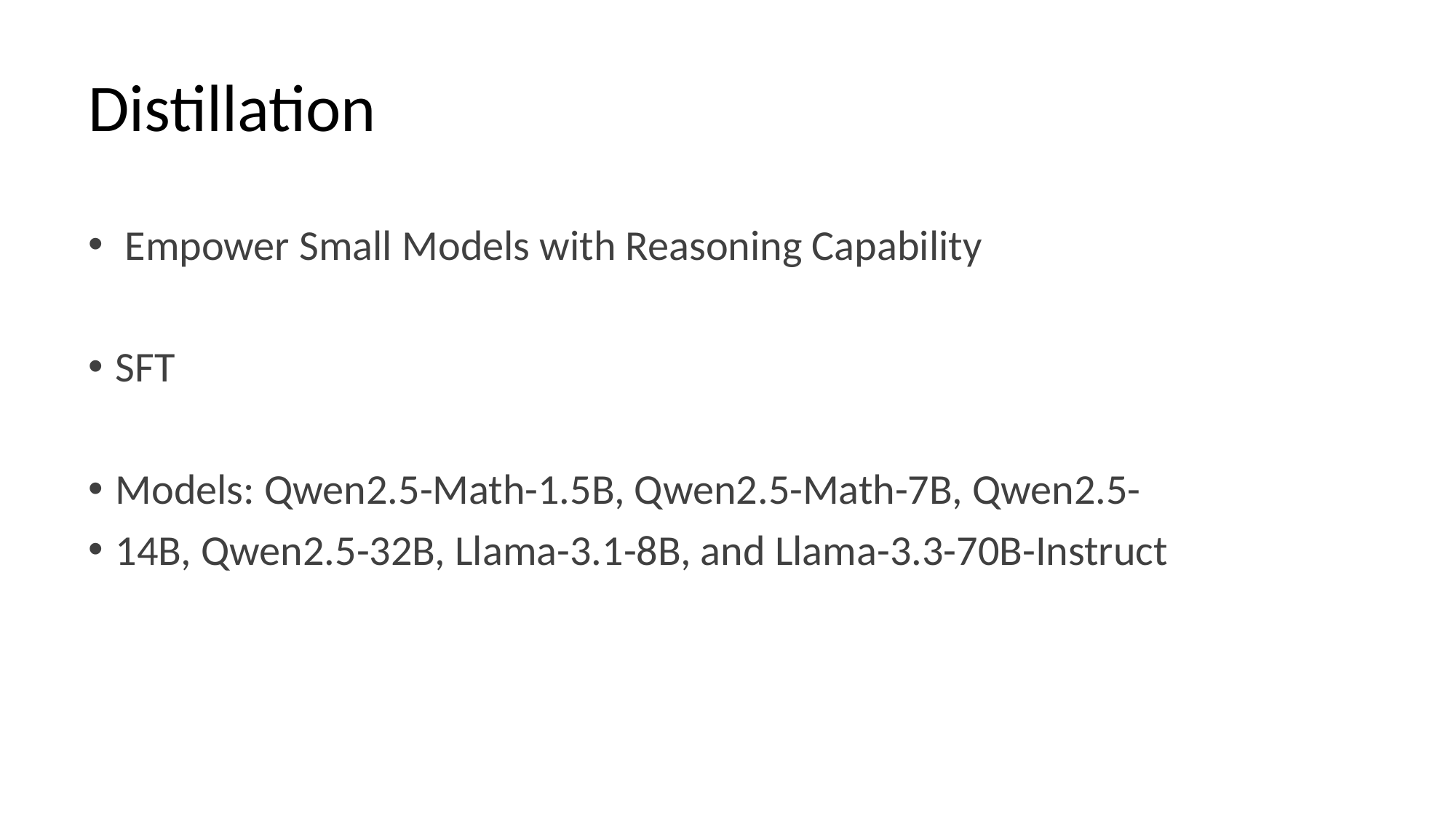

# Distillation
 Empower Small Models with Reasoning Capability

SFT

Models: Qwen2.5-Math-1.5B, Qwen2.5-Math-7B, Qwen2.5-
14B, Qwen2.5-32B, Llama-3.1-8B, and Llama-3.3-70B-Instruct